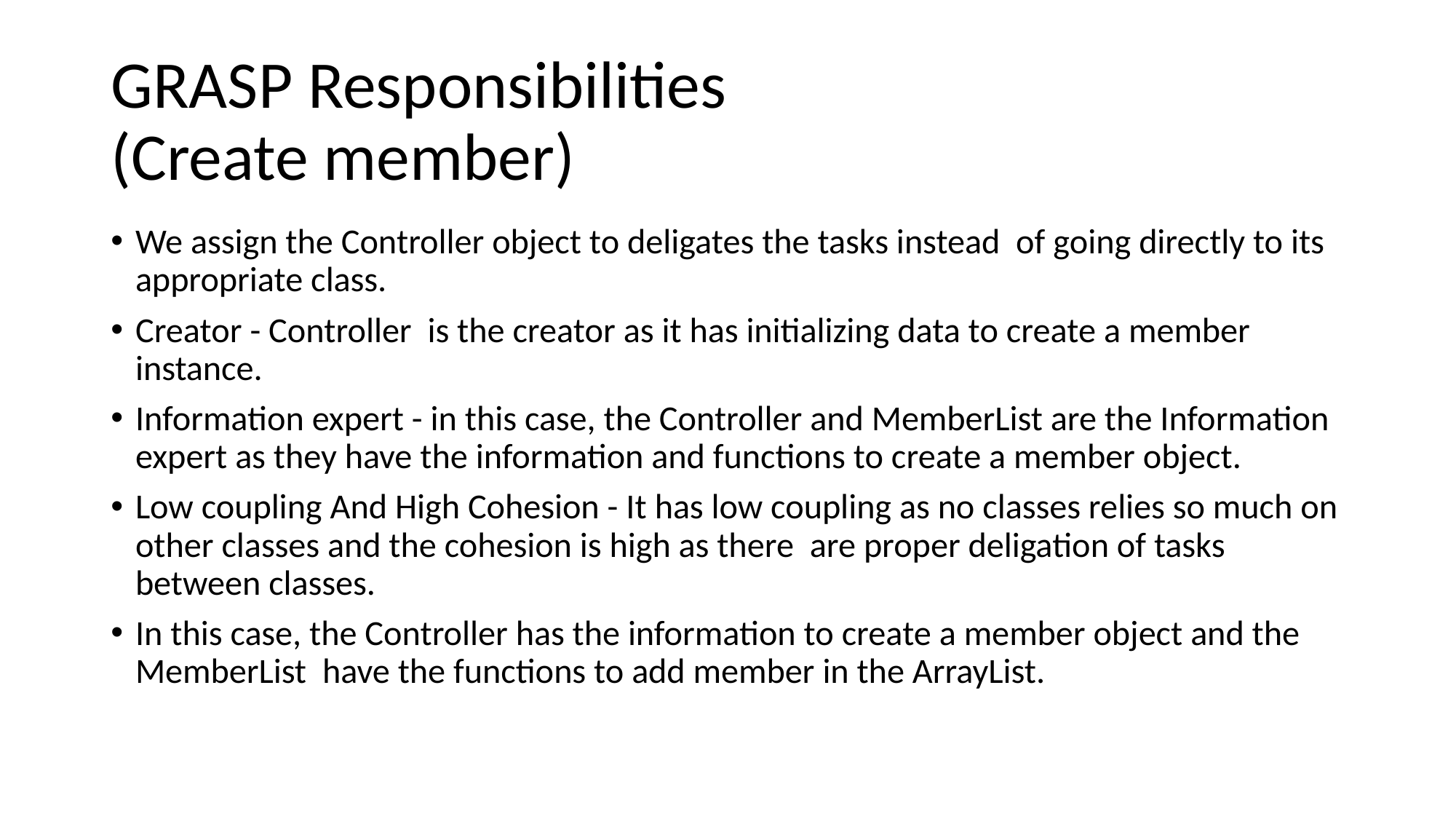

# GRASP Responsibilities (Create member)
We assign the Controller object to deligates the tasks instead  of going directly to its appropriate class.
Creator - Controller  is the creator as it has initializing data to create a member instance.
Information expert - in this case, the Controller and MemberList are the Information expert as they have the information and functions to create a member object.
Low coupling And High Cohesion - It has low coupling as no classes relies so much on other classes and the cohesion is high as there  are proper deligation of tasks between classes.
In this case, the Controller has the information to create a member object and the MemberList  have the functions to add member in the ArrayList.